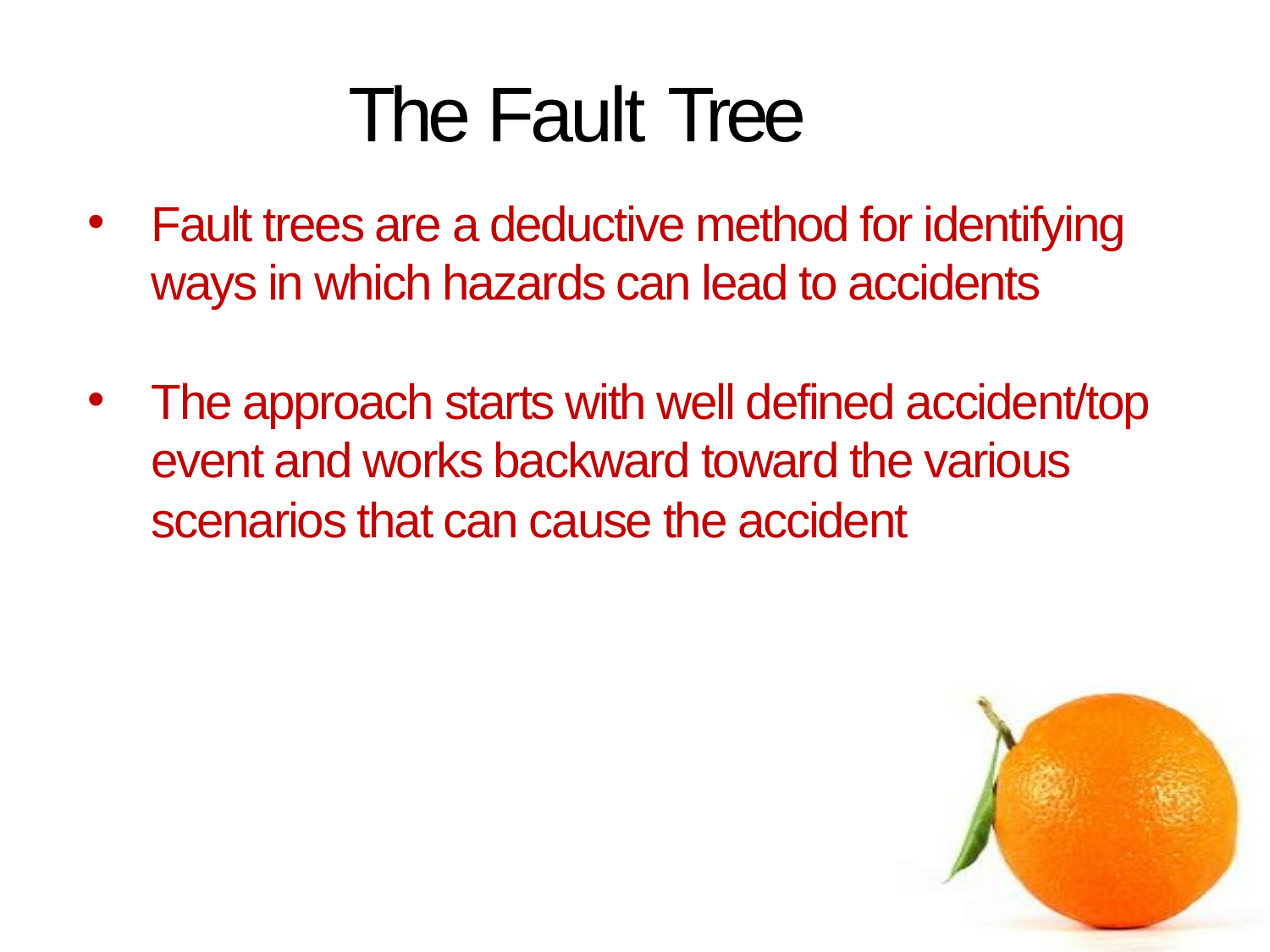

# The Fault Tree
Fault trees are a deductive method for identifying ways in which hazards can lead to accidents

The approach starts with well defined accident/top event and works backward toward the various scenarios that can cause the accident